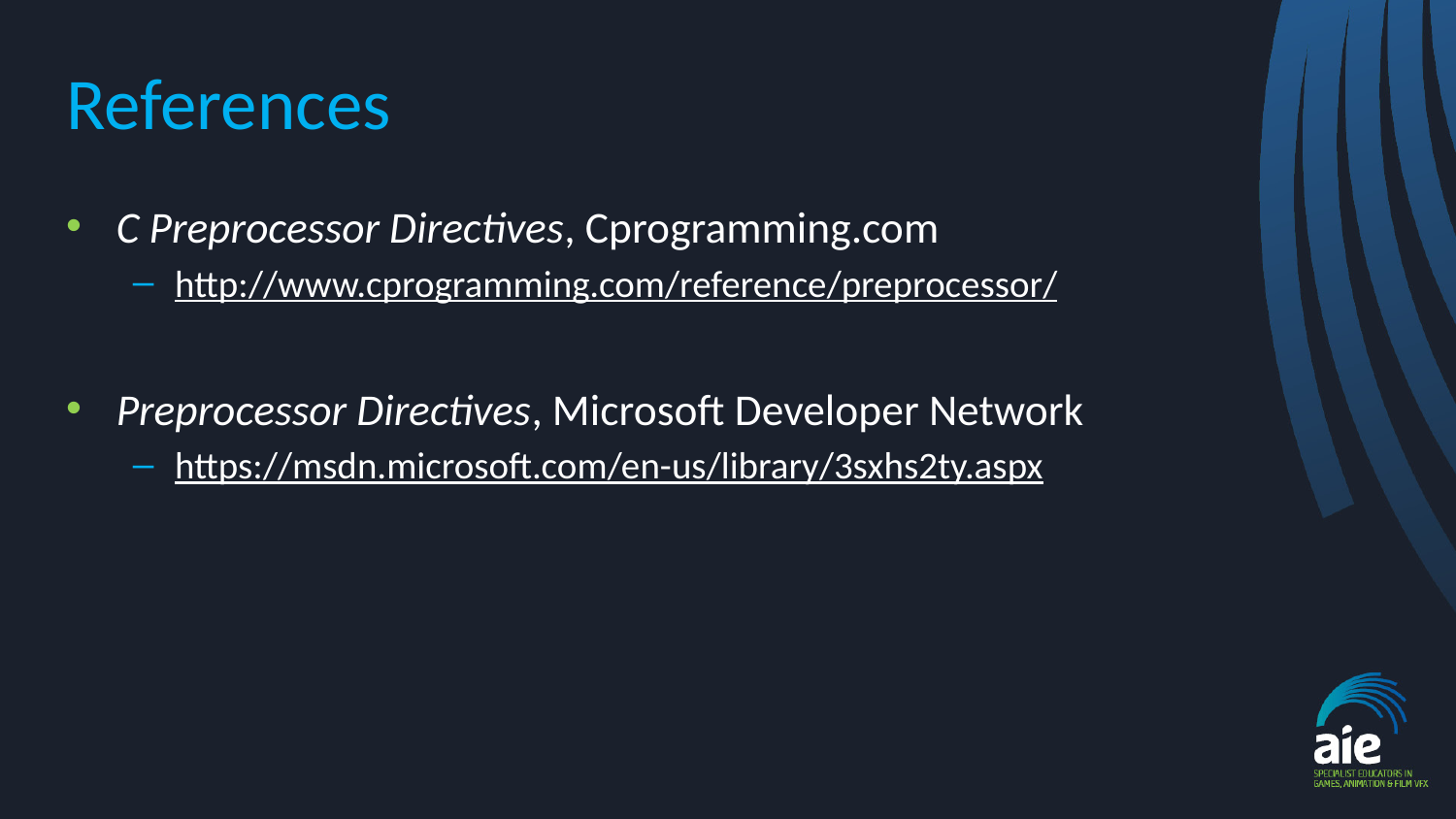

# References
C Preprocessor Directives, Cprogramming.com
http://www.cprogramming.com/reference/preprocessor/

Preprocessor Directives, Microsoft Developer Network
https://msdn.microsoft.com/en-us/library/3sxhs2ty.aspx